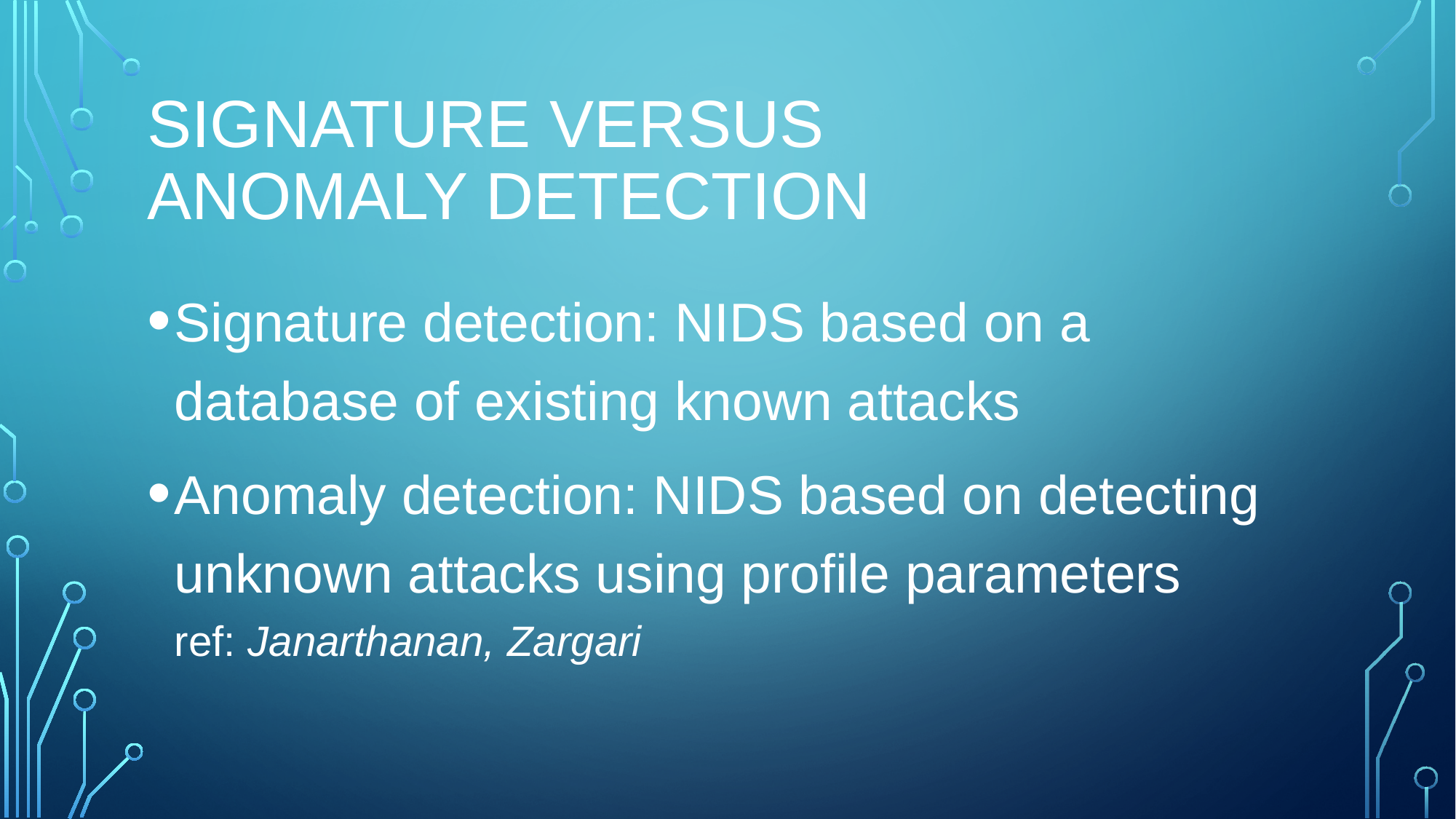

# Signature versus anomaly detection
Signature detection: NIDS based on a database of existing known attacks
Anomaly detection: NIDS based on detecting unknown attacks using profile parameters
ref: Janarthanan, Zargari